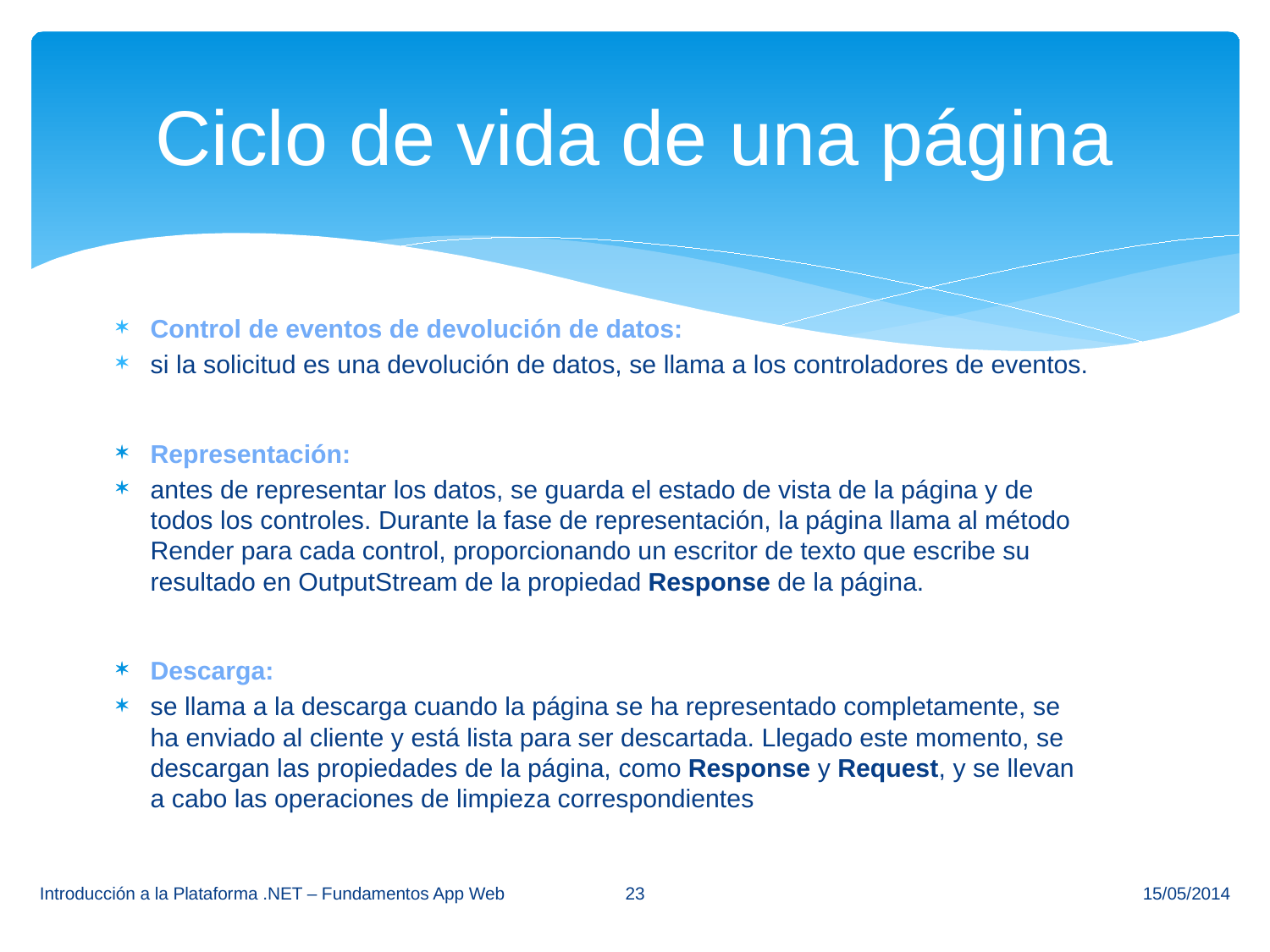

# Ciclo de vida de una página
Control de eventos de devolución de datos:
si la solicitud es una devolución de datos, se llama a los controladores de eventos.

Representación:
antes de representar los datos, se guarda el estado de vista de la página y de todos los controles. Durante la fase de representación, la página llama al método Render para cada control, proporcionando un escritor de texto que escribe su resultado en OutputStream de la propiedad Response de la página.

Descarga:
se llama a la descarga cuando la página se ha representado completamente, se ha enviado al cliente y está lista para ser descartada. Llegado este momento, se descargan las propiedades de la página, como Response y Request, y se llevan a cabo las operaciones de limpieza correspondientes

23
Introducción a la Plataforma .NET – Fundamentos App Web
15/05/2014